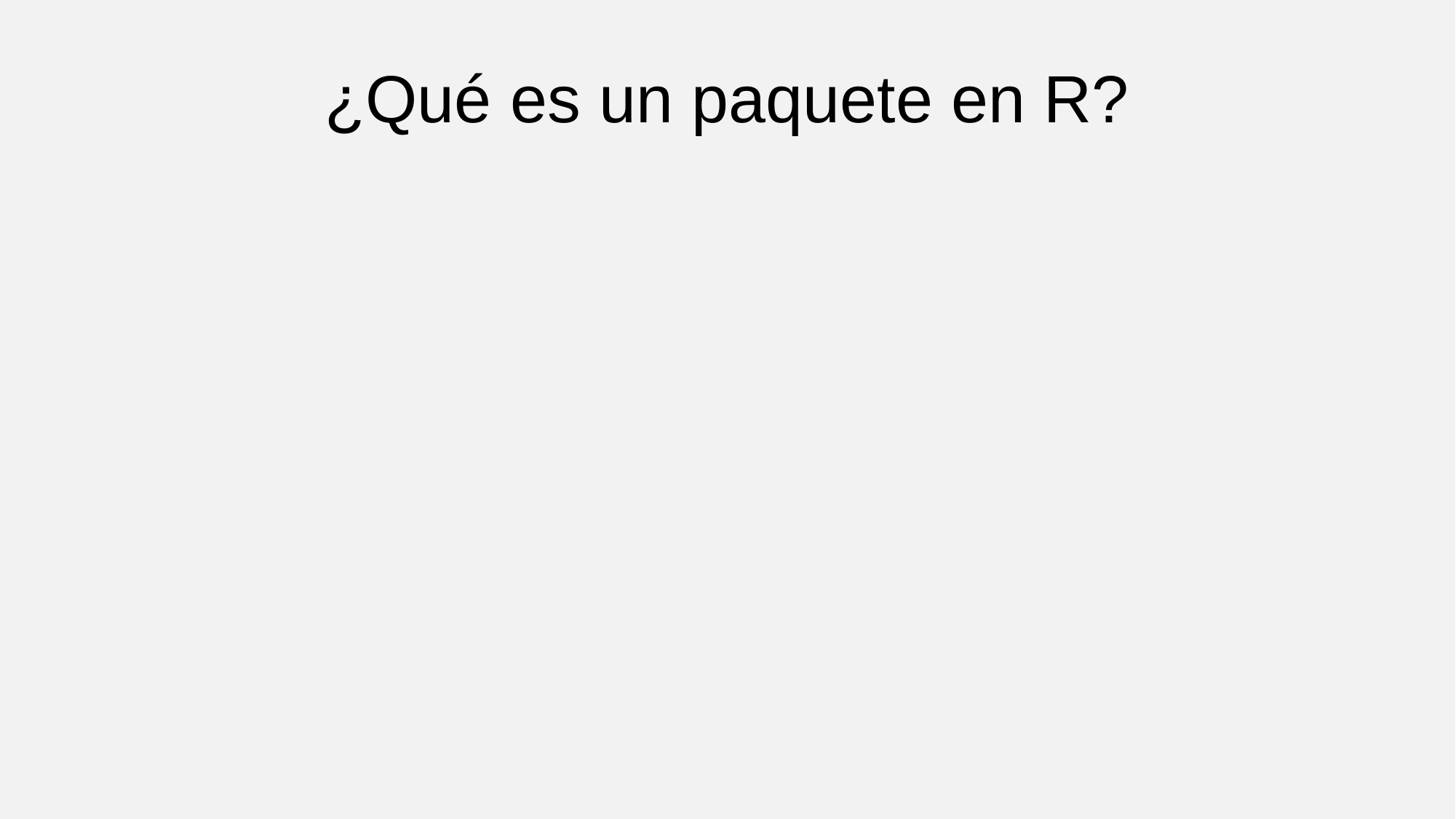

# ¿Qué es un paquete en R?